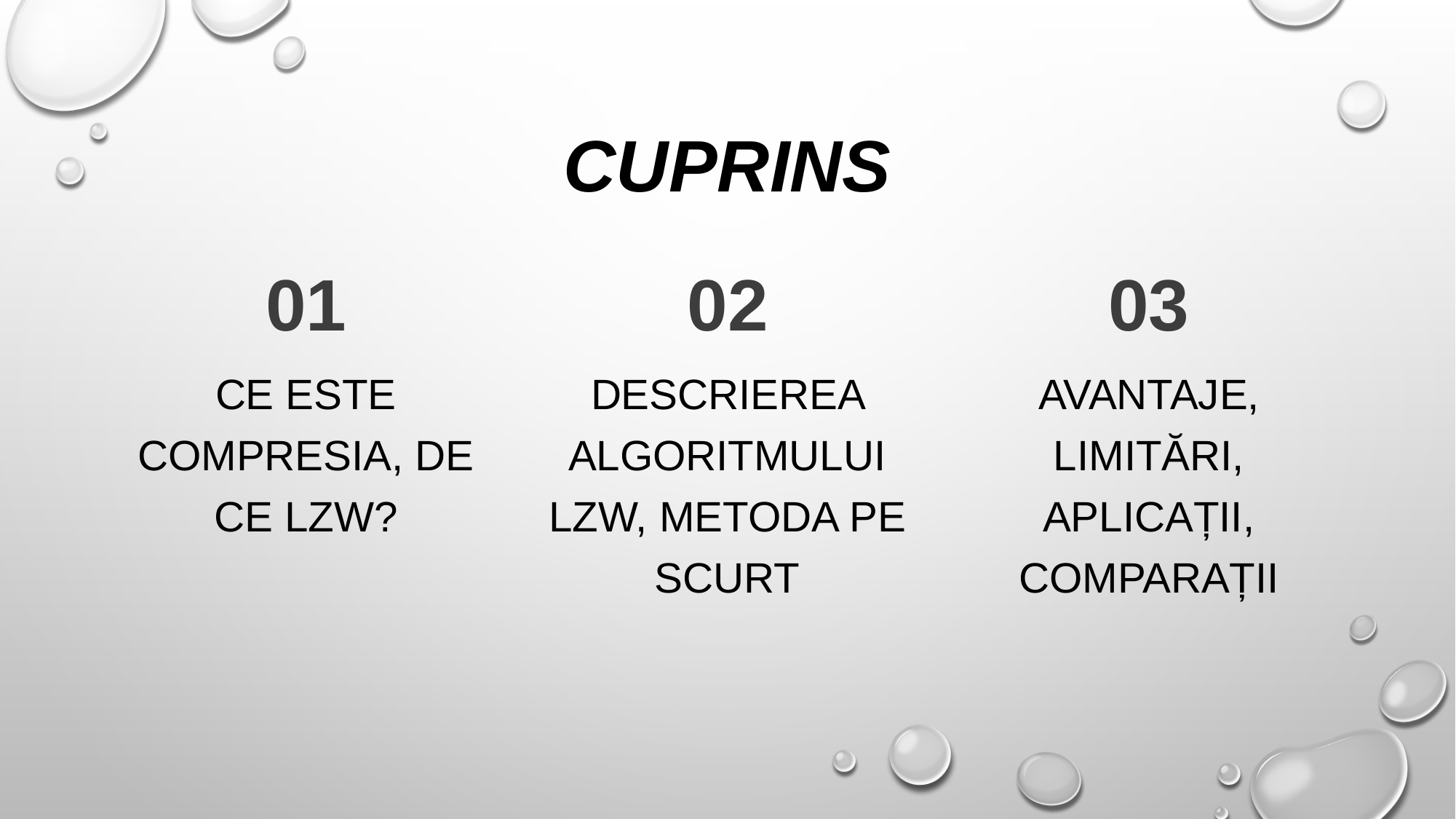

# cuprins
01
02
03
Ce este compresia, de ce lzw?
Descrierea algoritmului LZW, metoda pe scurt
Avantaje, limitări, aplicații, comparații